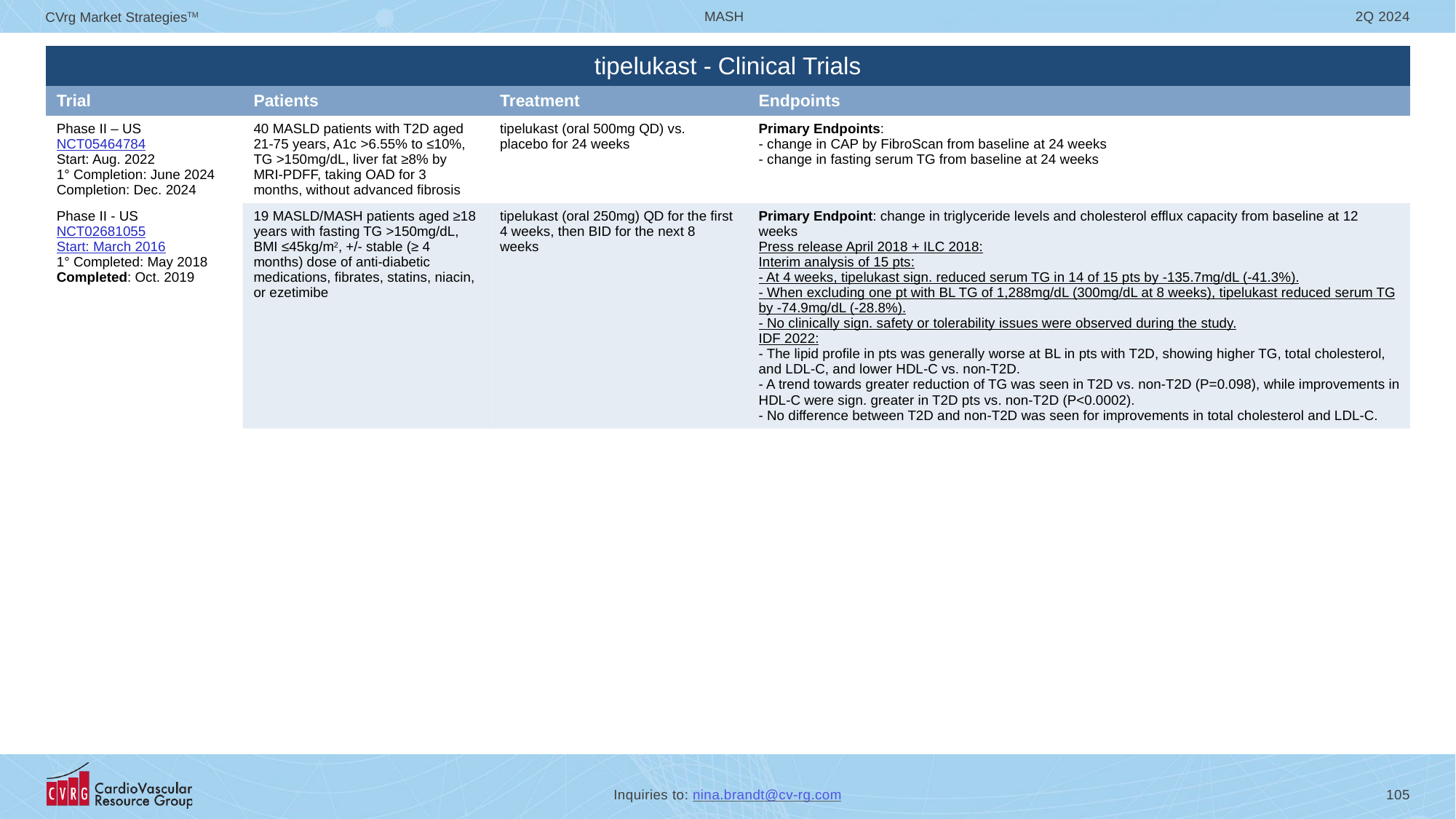

| tipelukast - Clinical Trials |  |  |  |
| --- | --- | --- | --- |
| Trial | Patients | Treatment | Endpoints |
| Phase II – US NCT05464784 Start: Aug. 2022 1° Completion: June 2024 Completion: Dec. 2024 | 40 MASLD patients with T2D aged 21-75 years, A1c >6.55% to ≤10%, TG >150mg/dL, liver fat ≥8% by MRI-PDFF, taking OAD for 3 months, without advanced fibrosis | tipelukast (oral 500mg QD) vs. placebo for 24 weeks | Primary Endpoints: - change in CAP by FibroScan from baseline at 24 weeks - change in fasting serum TG from baseline at 24 weeks |
| Phase II - US NCT02681055 Start: March 2016 1° Completed: May 2018 Completed: Oct. 2019 | 19 MASLD/MASH patients aged ≥18 years with fasting TG >150mg/dL, BMI ≤45kg/m2, +/- stable (≥ 4 months) dose of anti-diabetic medications, fibrates, statins, niacin, or ezetimibe | tipelukast (oral 250mg) QD for the first 4 weeks, then BID for the next 8 weeks | Primary Endpoint: change in triglyceride levels and cholesterol efflux capacity from baseline at 12 weeks Press release April 2018 + ILC 2018: Interim analysis of 15 pts: - At 4 weeks, tipelukast sign. reduced serum TG in 14 of 15 pts by -135.7mg/dL (-41.3%). - When excluding one pt with BL TG of 1,288mg/dL (300mg/dL at 8 weeks), tipelukast reduced serum TG by -74.9mg/dL (-28.8%). - No clinically sign. safety or tolerability issues were observed during the study. IDF 2022: - The lipid profile in pts was generally worse at BL in pts with T2D, showing higher TG, total cholesterol, and LDL-C, and lower HDL-C vs. non-T2D. - A trend towards greater reduction of TG was seen in T2D vs. non-T2D (P=0.098), while improvements in HDL-C were sign. greater in T2D pts vs. non-T2D (P<0.0002). - No difference between T2D and non-T2D was seen for improvements in total cholesterol and LDL-C. |